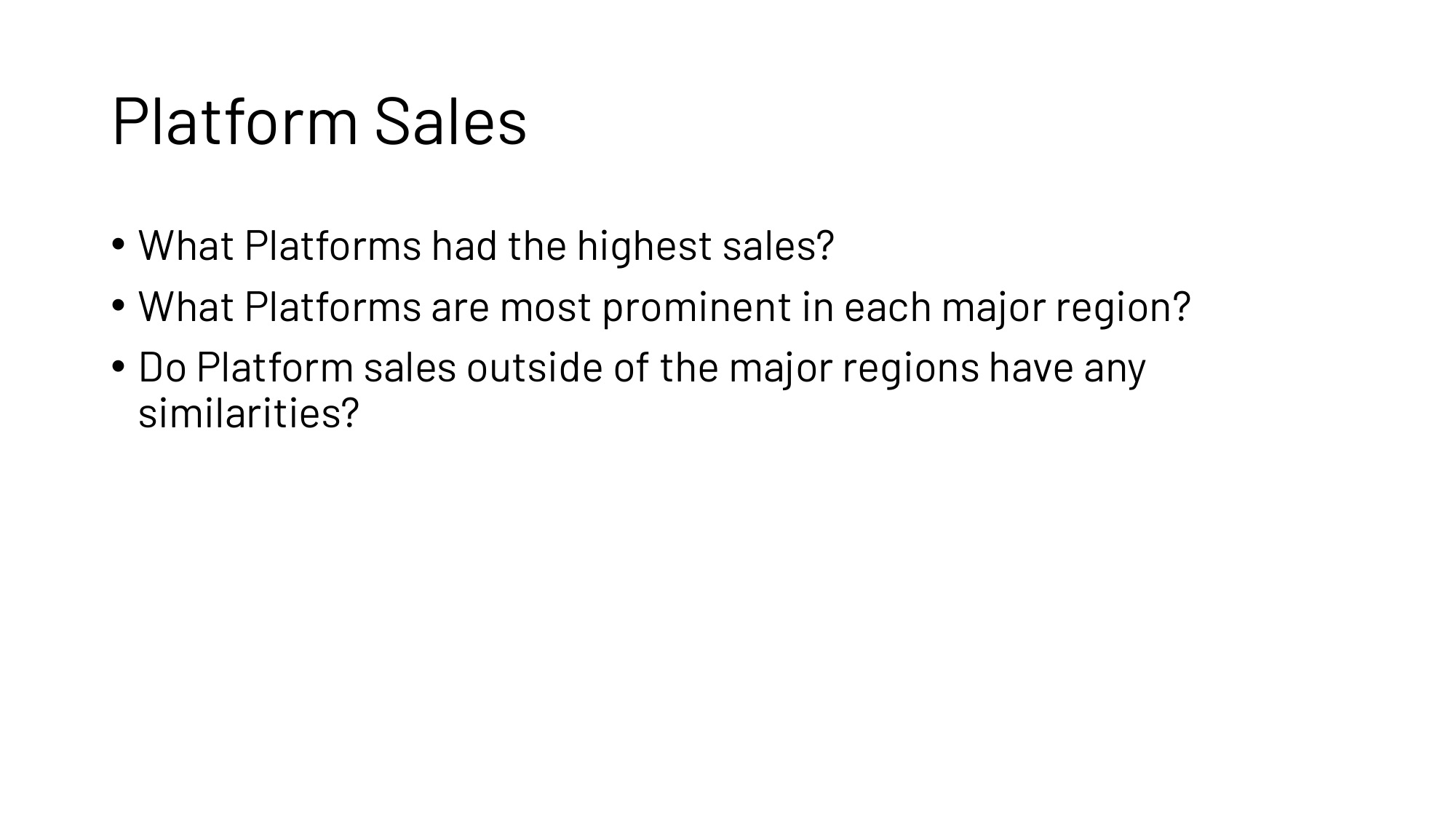

# Platform Sales
What Platforms had the highest sales?
What Platforms are most prominent in each major region?
Do Platform sales outside of the major regions have any similarities?